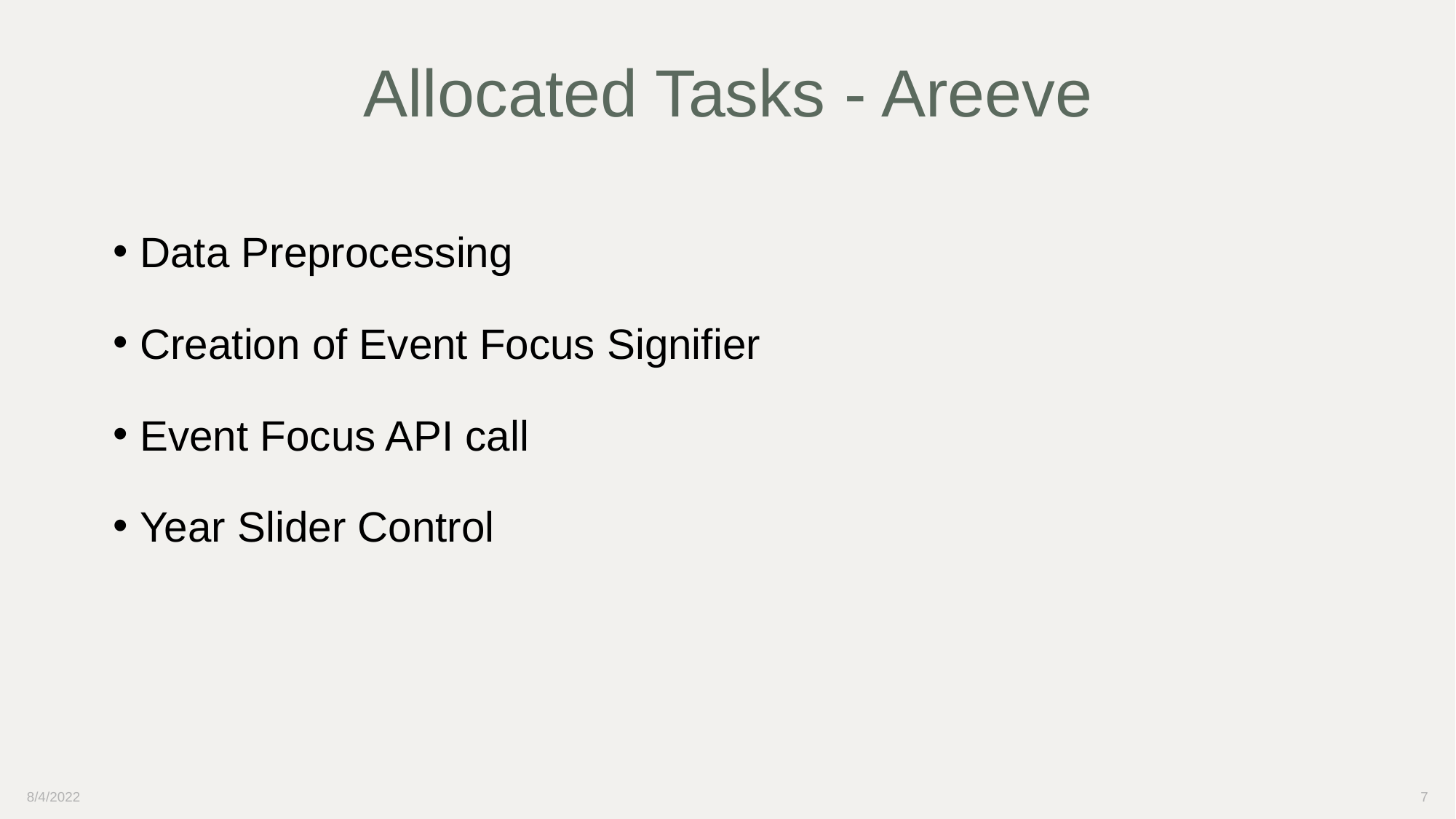

# Allocated Tasks - Areeve
Data Preprocessing
Creation of Event Focus Signifier
Event Focus API call
Year Slider Control
8/4/2022
7